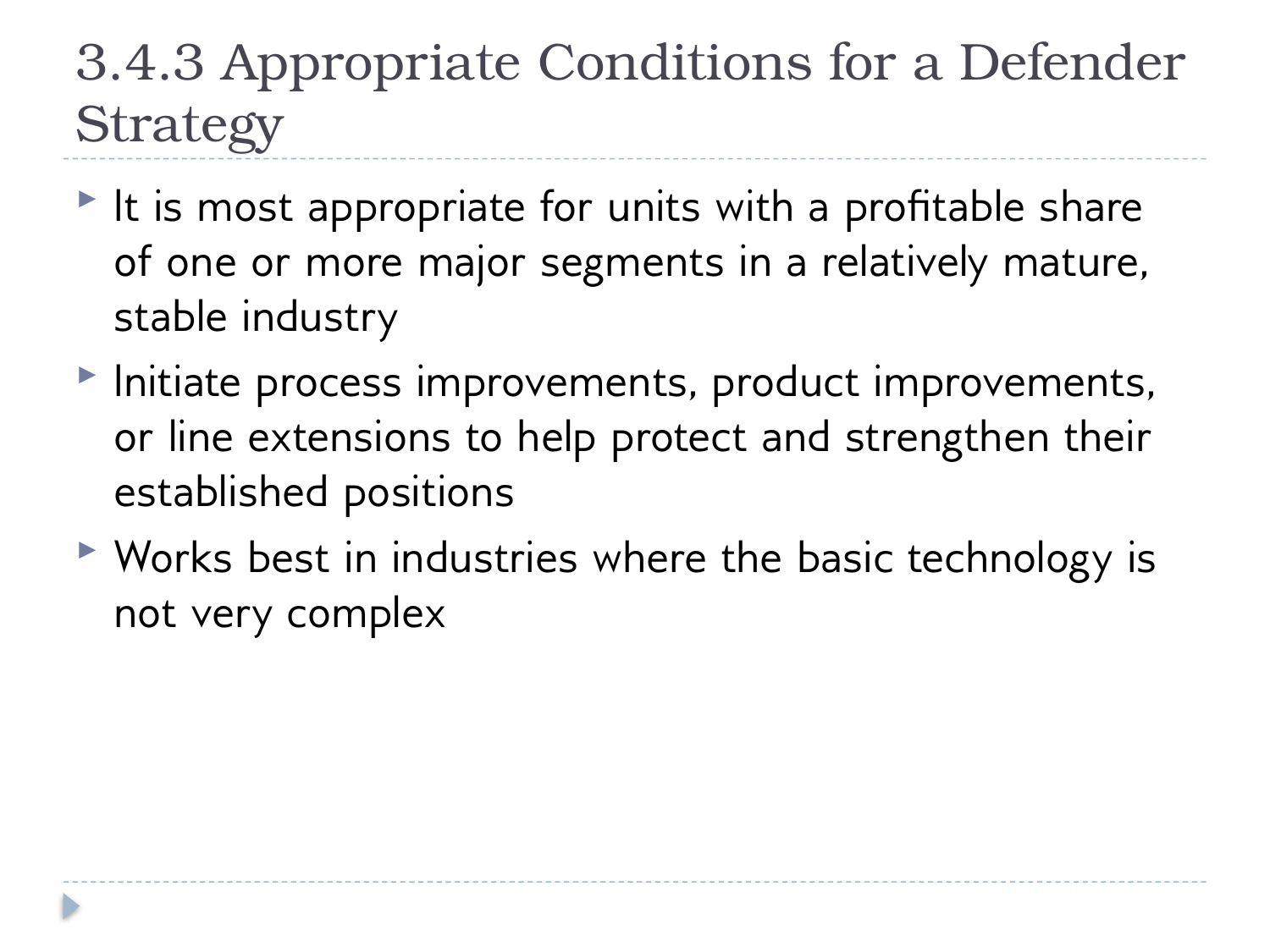

# 3.4.3 Appropriate Conditions for a Defender Strategy
It is most appropriate for units with a profitable share of one or more major segments in a relatively mature, stable industry
Initiate process improvements, product improvements, or line extensions to help protect and strengthen their established positions
Works best in industries where the basic technology is not very complex